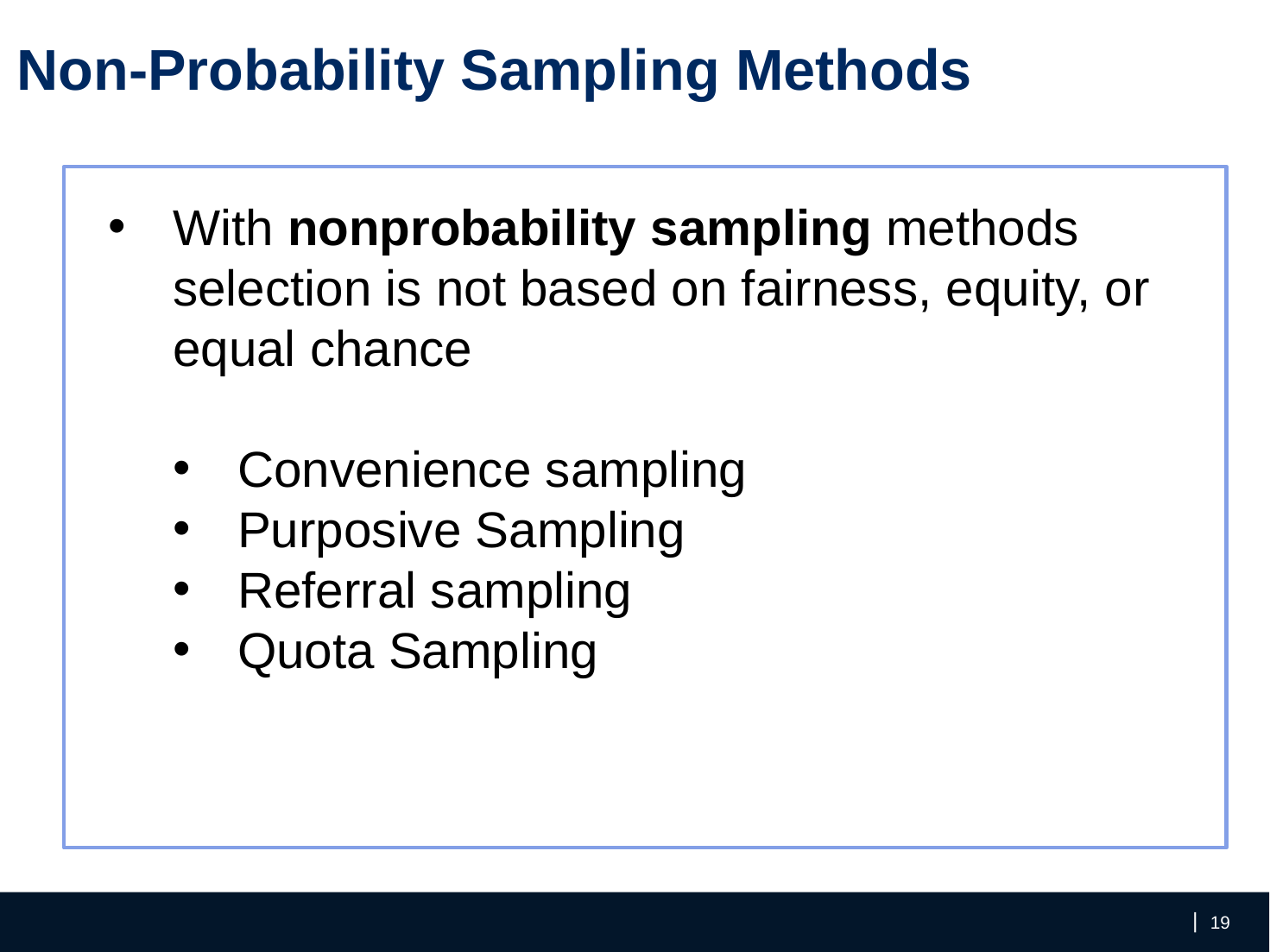

Non-Probability Sampling Methods

With nonprobability sampling methods selection is not based on fairness, equity, or equal chance

Convenience sampling
Purposive Sampling
Referral sampling
Quota Sampling
19